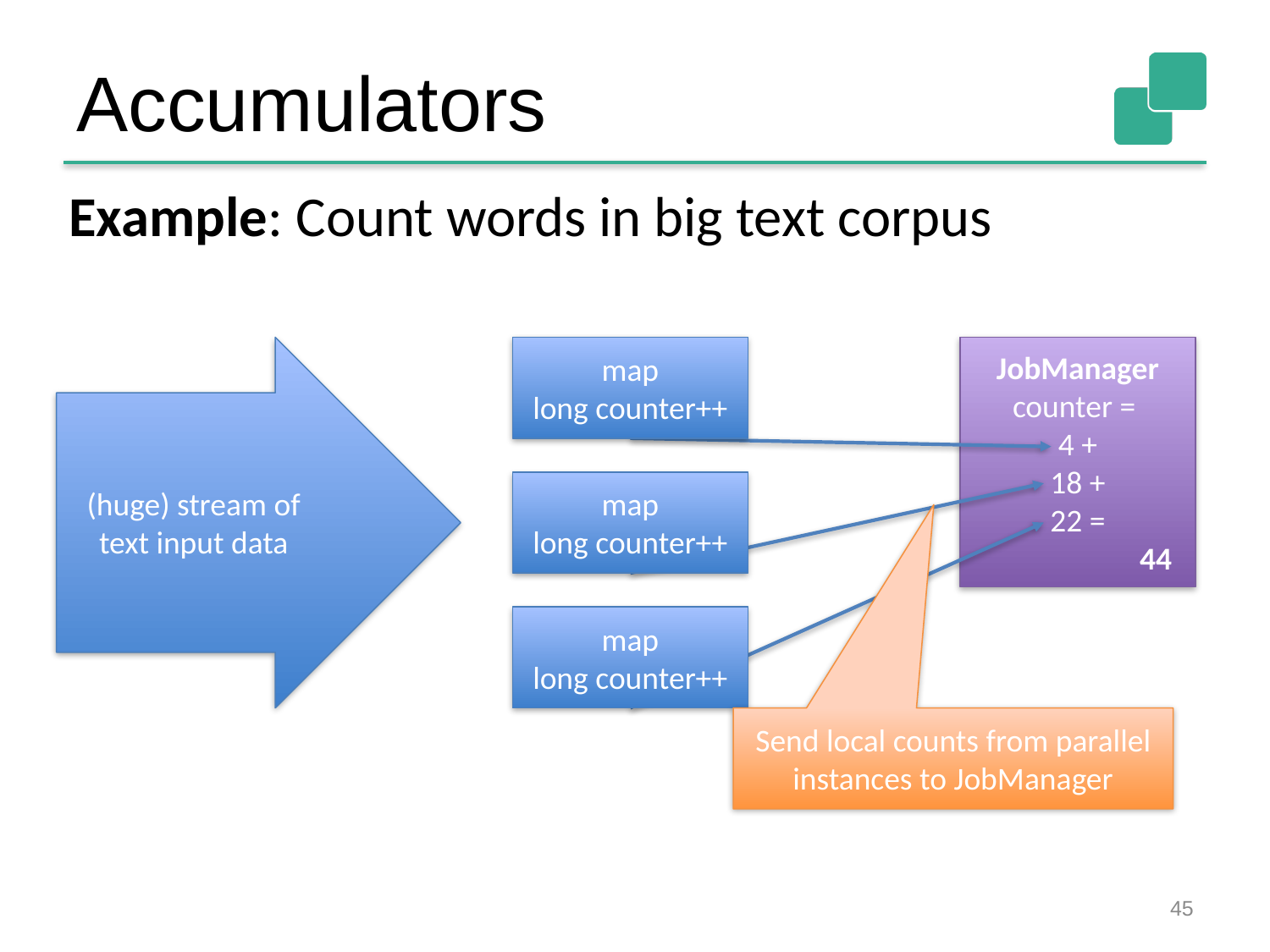

# Accumulators
Example: Count words in big text corpus
(huge) stream of text input data
map
long counter++
JobManager
counter =
4 +
18 +
22 =
	    44
map
long counter++
map
long counter++
Send local counts from parallel instances to JobManager
45